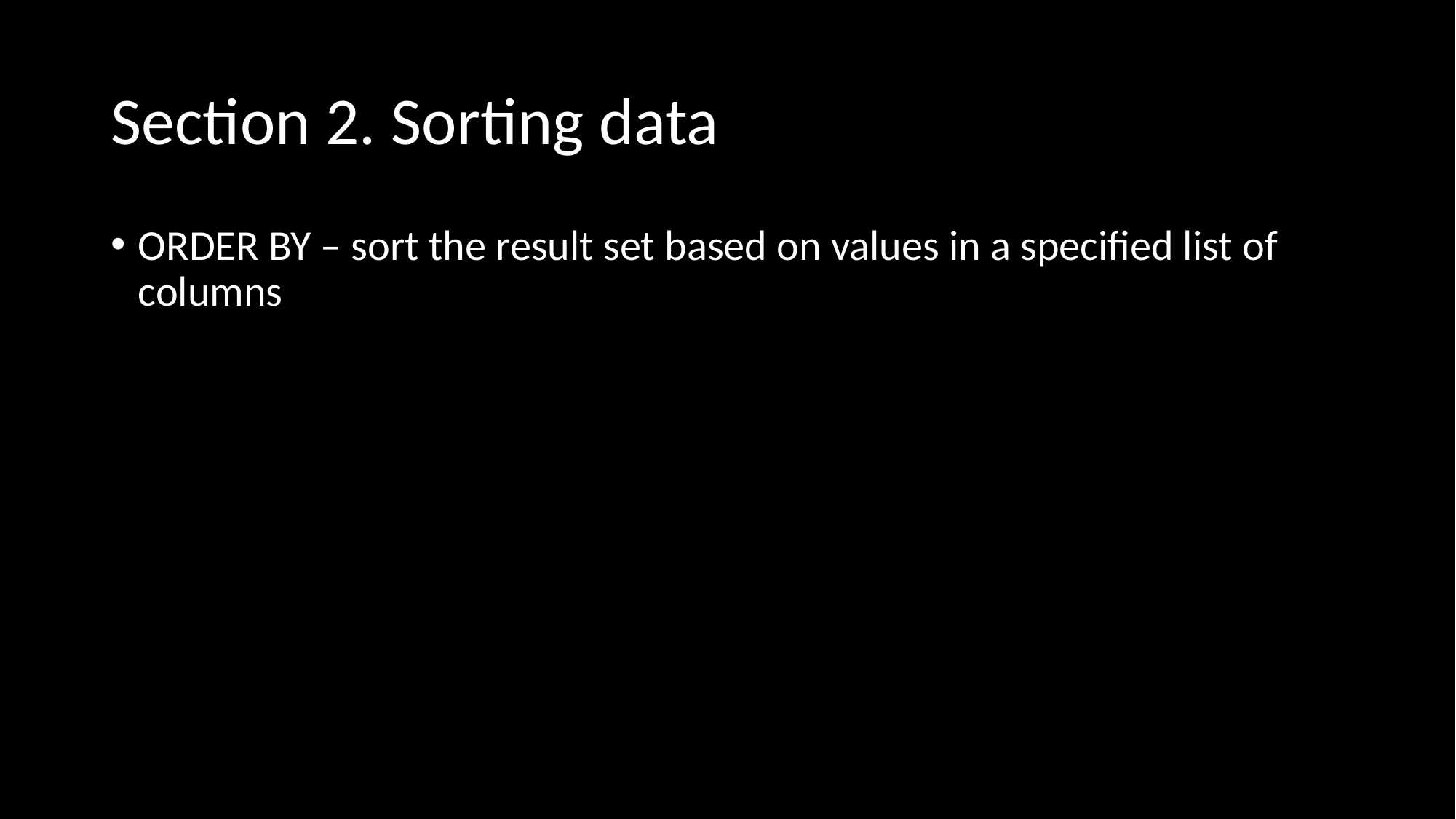

# Section 2. Sorting data
ORDER BY – sort the result set based on values in a specified list of columns